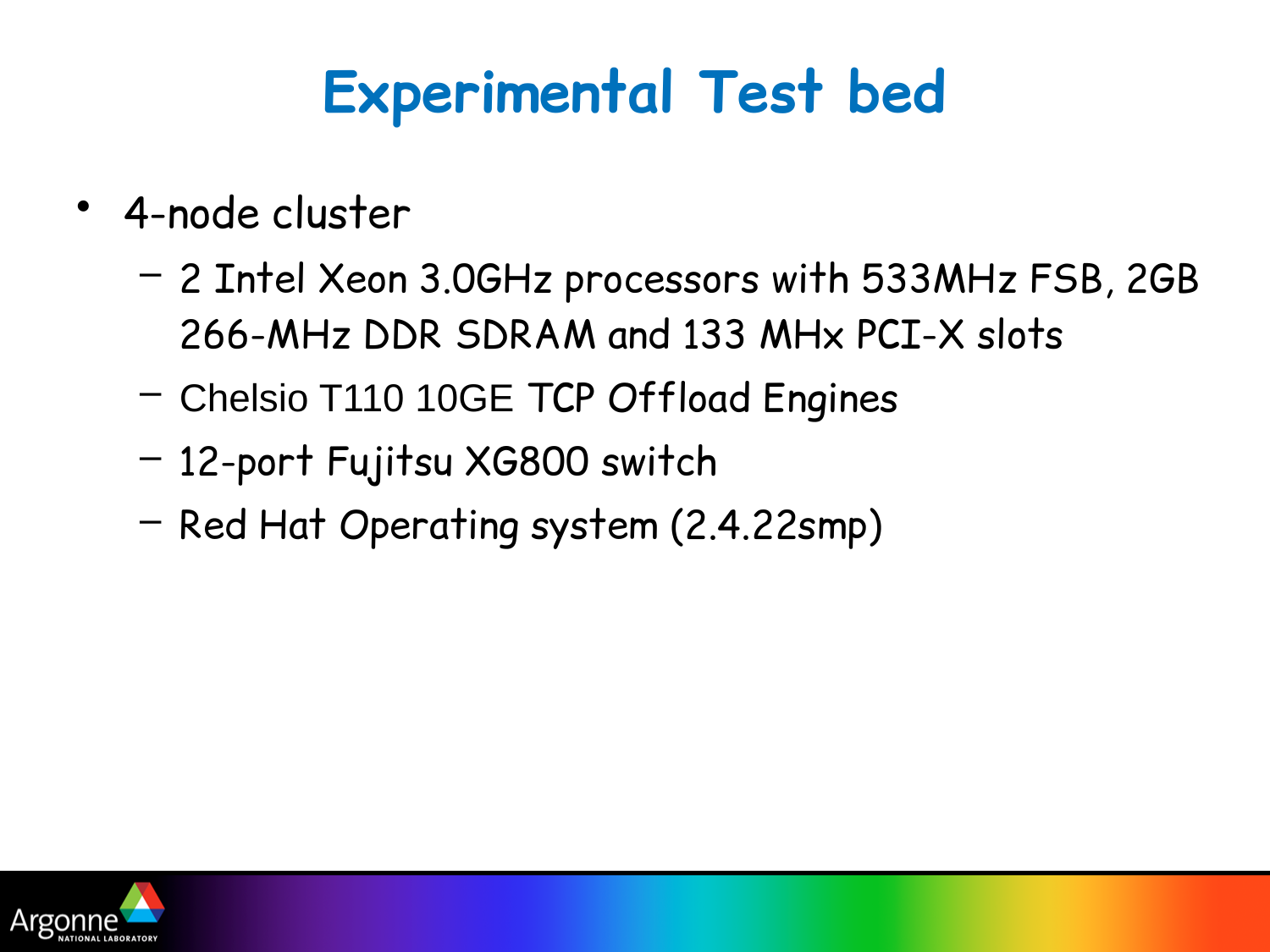

# Experimental Test bed
4-node cluster
2 Intel Xeon 3.0GHz processors with 533MHz FSB, 2GB 266-MHz DDR SDRAM and 133 MHx PCI-X slots
Chelsio T110 10GE TCP Offload Engines
12-port Fujitsu XG800 switch
Red Hat Operating system (2.4.22smp)